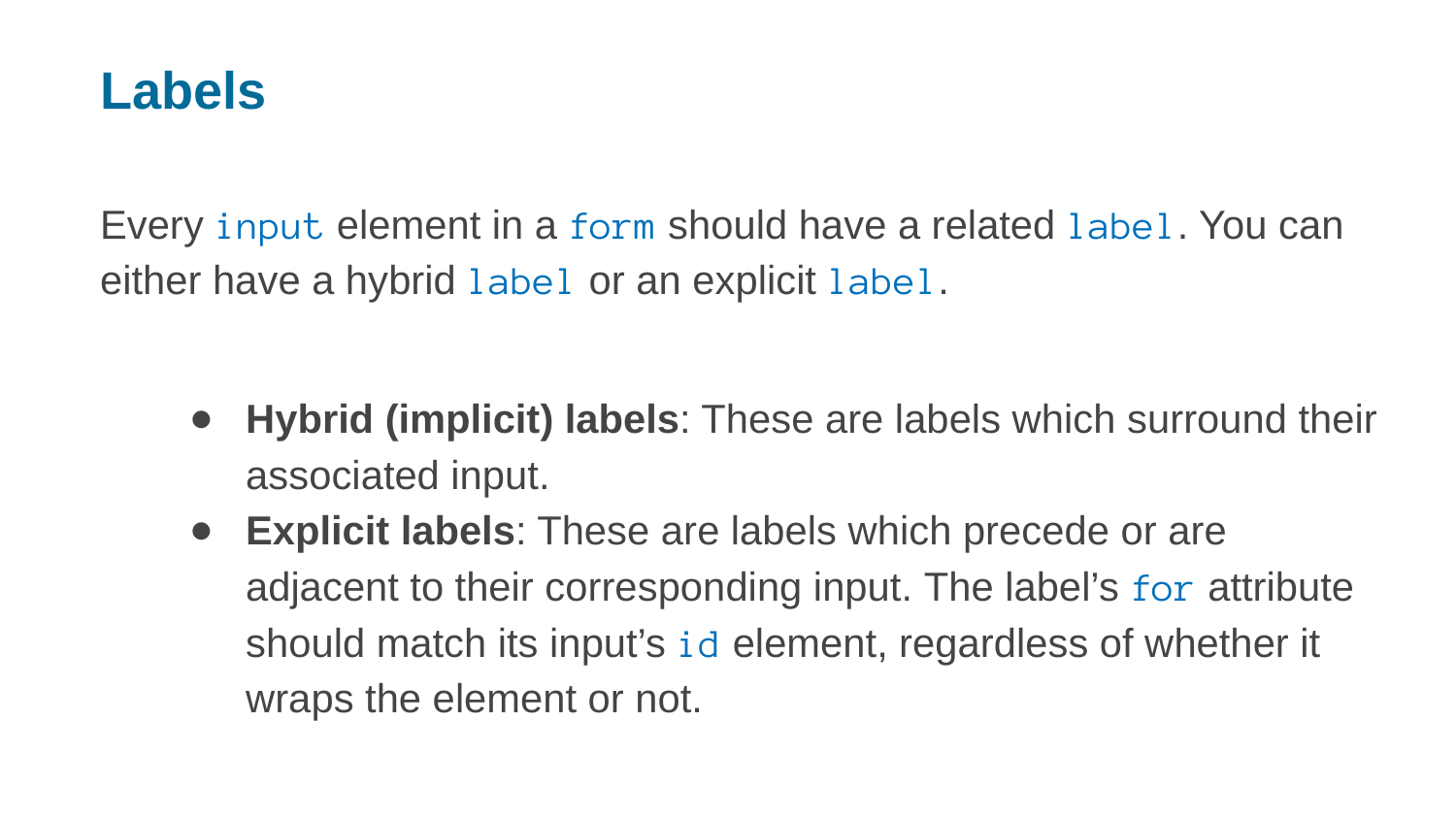

Labels
Every input element in a form should have a related label. You can either have a hybrid label or an explicit label.
Hybrid (implicit) labels: These are labels which surround their associated input.
Explicit labels: These are labels which precede or are adjacent to their corresponding input. The label’s for attribute should match its input’s id element, regardless of whether it wraps the element or not.